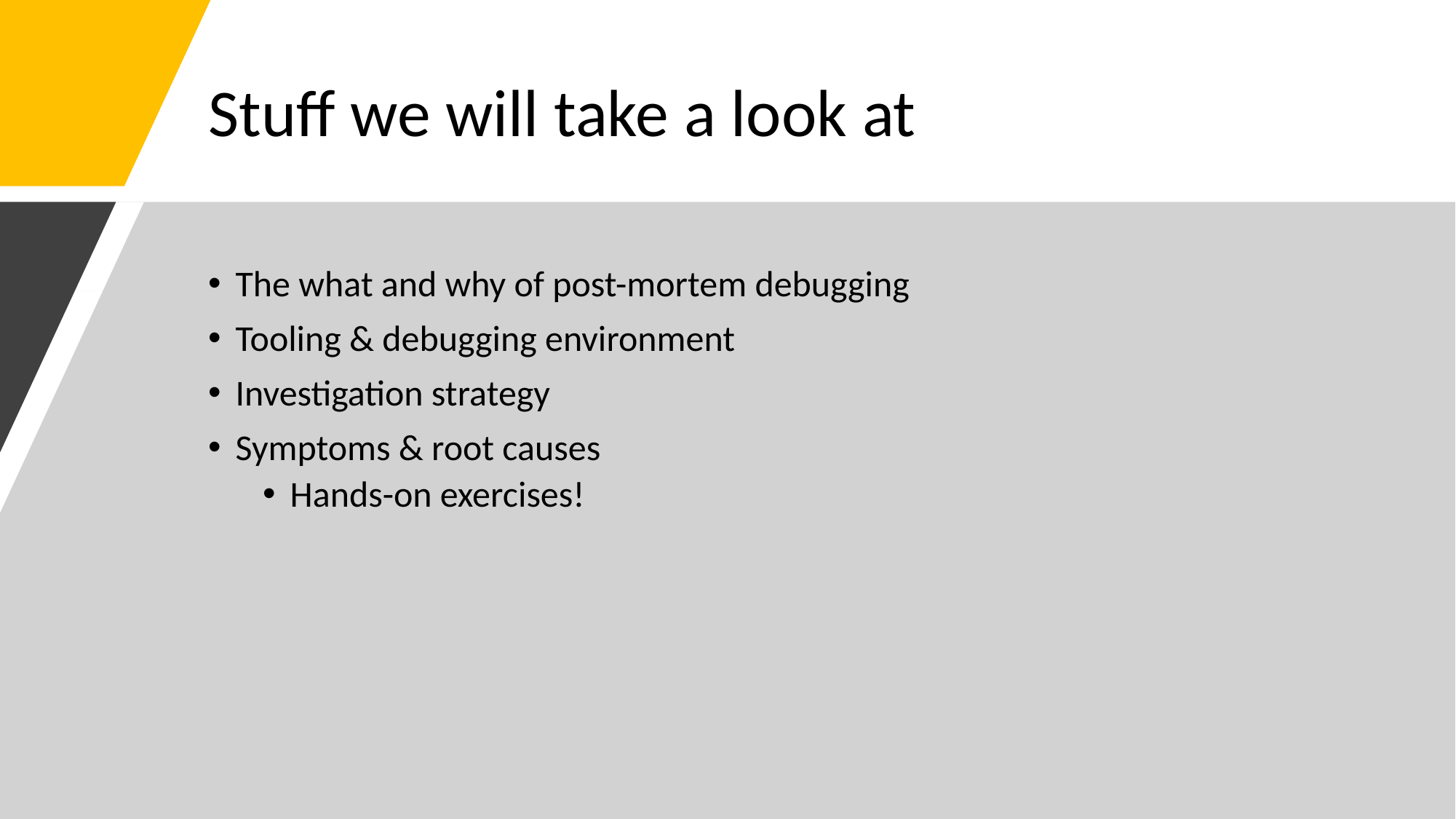

# Stuff we will take a look at

The what and why of post-mortem debugging
Tooling & debugging environment
Investigation strategy
Symptoms & root causes
Hands-on exercises!